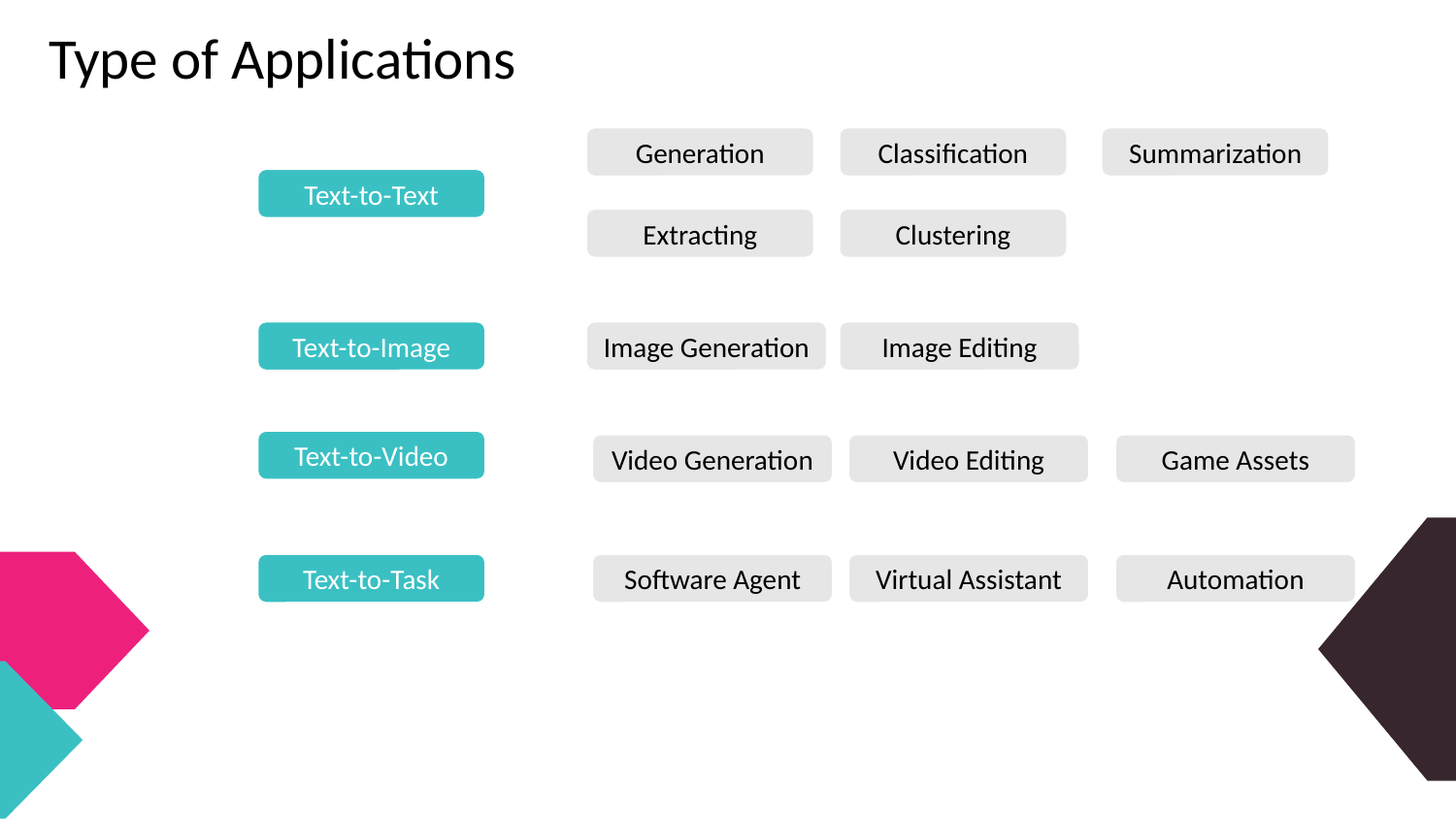

# Type of Applications
Generation
Classification
Summarization
Text-to-Text
Extracting
Clustering
Text-to-Image
Image Generation
Image Editing
Text-to-Video
Video Generation
Video Editing
Game Assets
Text-to-Task
Software Agent
Virtual Assistant
Automation